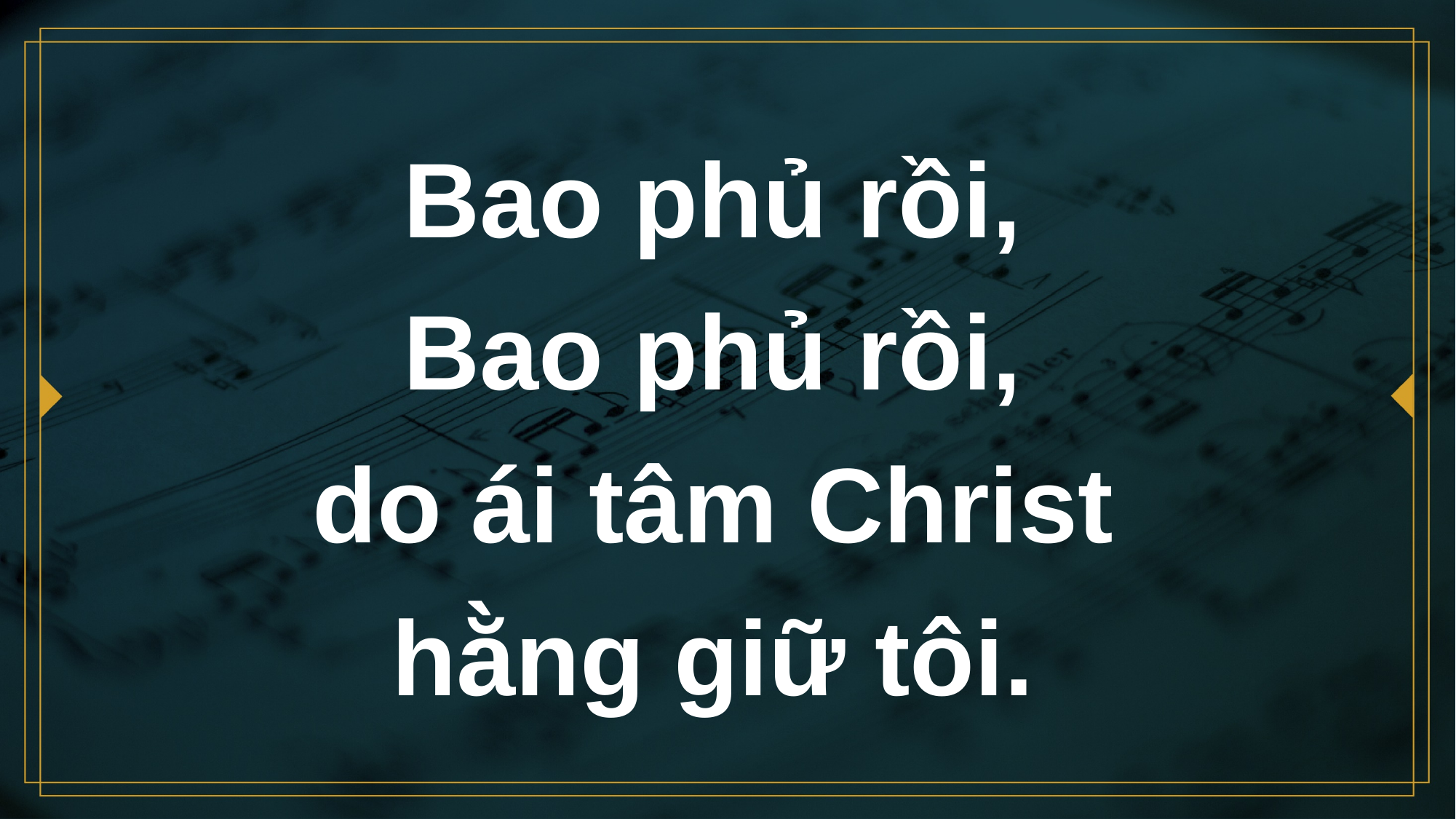

# Bao phủ rồi, Bao phủ rồi, do ái tâm Christ hằng giữ tôi.